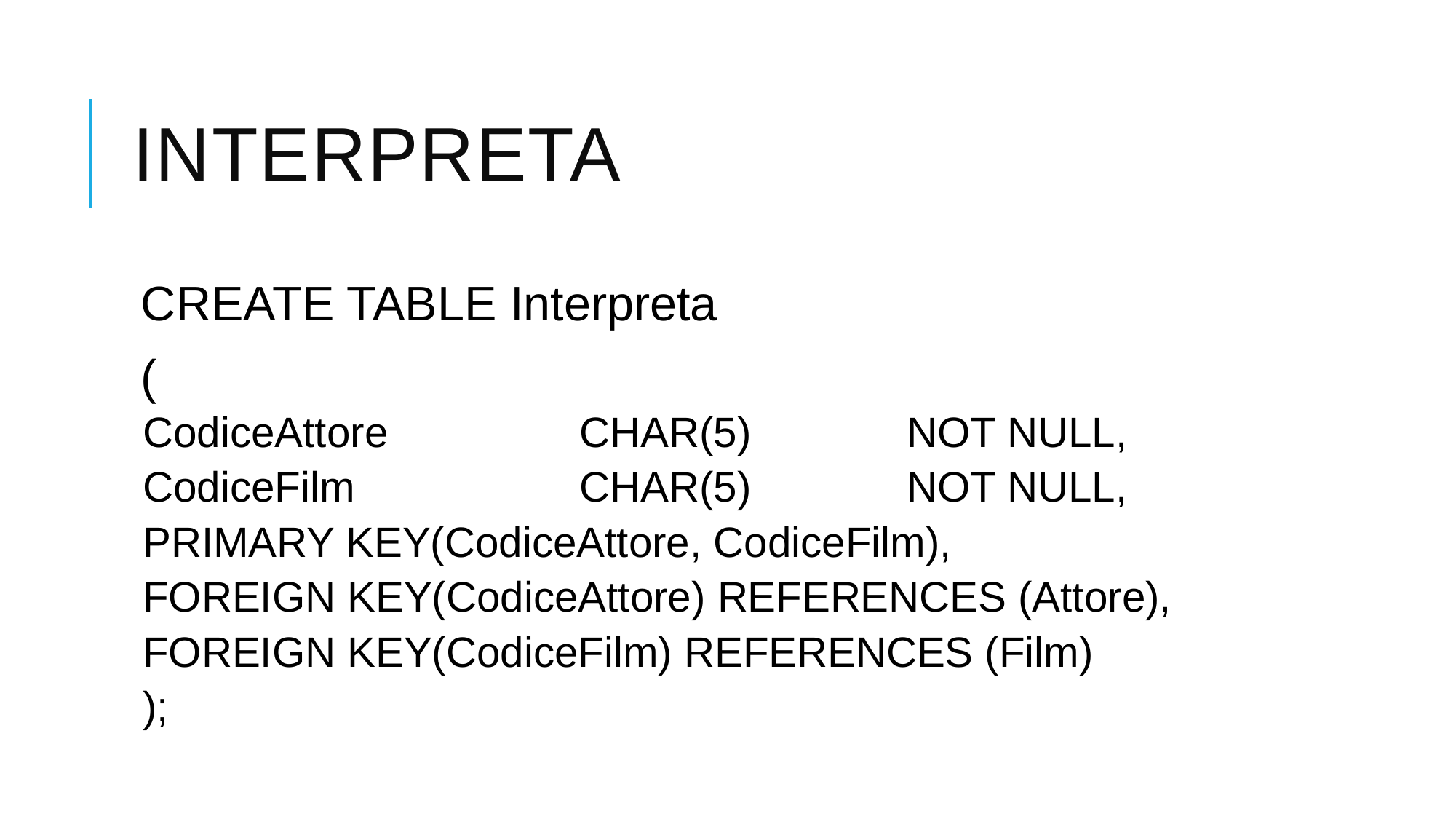

# interpreta
CREATE TABLE Interpreta
(
CodiceAttore		CHAR(5)		NOT NULL,
CodiceFilm			CHAR(5)		NOT NULL,
PRIMARY KEY(CodiceAttore, CodiceFilm),
FOREIGN KEY(CodiceAttore) REFERENCES (Attore),
FOREIGN KEY(CodiceFilm) REFERENCES (Film)
);